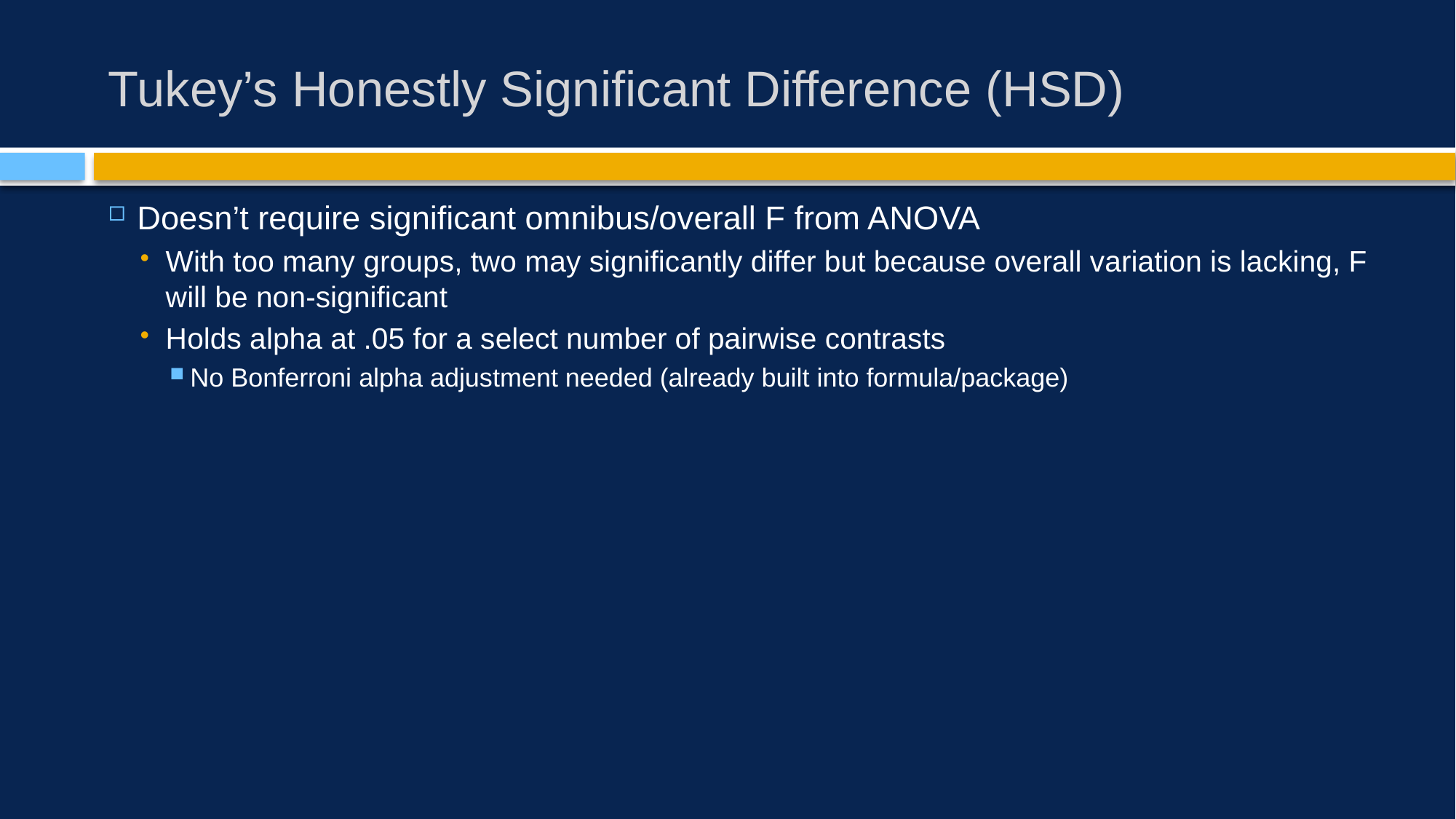

# Tukey’s Honestly Significant Difference (HSD)
Doesn’t require significant omnibus/overall F from ANOVA
With too many groups, two may significantly differ but because overall variation is lacking, F will be non-significant
Holds alpha at .05 for a select number of pairwise contrasts
No Bonferroni alpha adjustment needed (already built into formula/package)